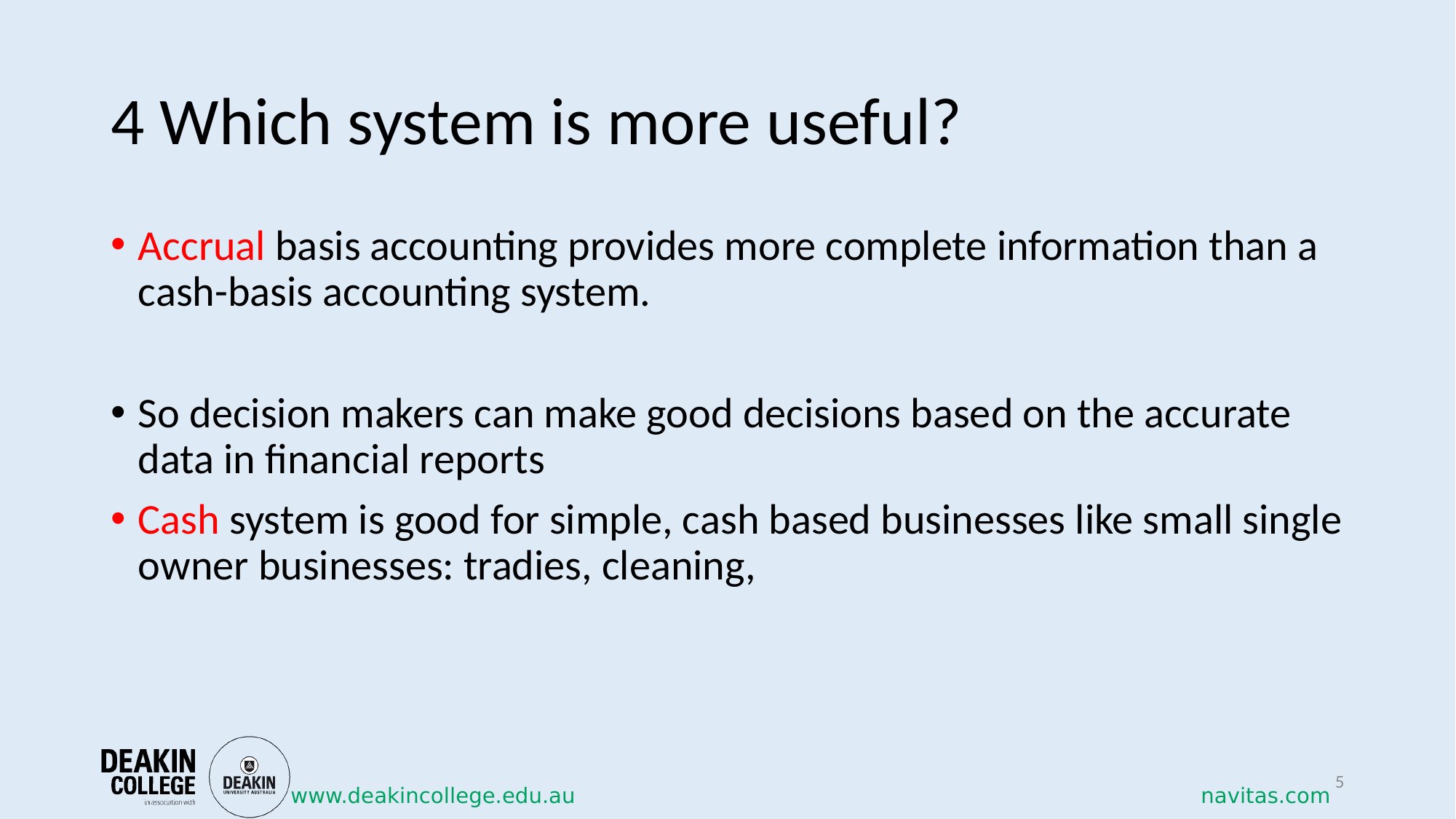

# 4 Which system is more useful?
Accrual basis accounting provides more complete information than a cash-basis accounting system.

So decision makers can make good decisions based on the accurate data in financial reports
Cash system is good for simple, cash based businesses like small single owner businesses: tradies, cleaning,
5